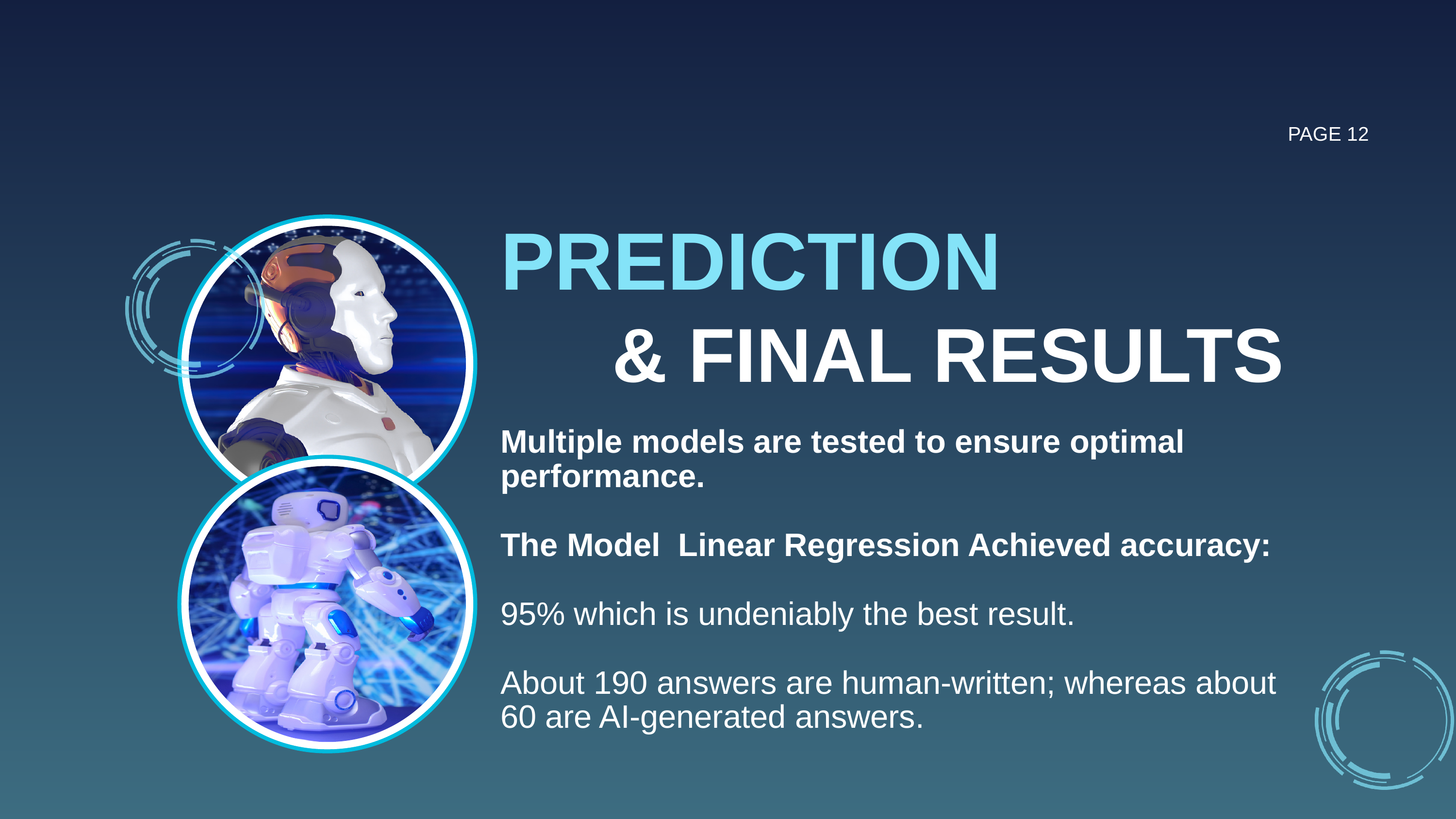

PAGE 12

PREDICTION

& FINAL RESULTS
Multiple models are tested to ensure optimal performance.

The Model  Linear Regression Achieved accuracy:

95% which is undeniably the best result.

About 190 answers are human-written; whereas about
60 are AI-generated answers.